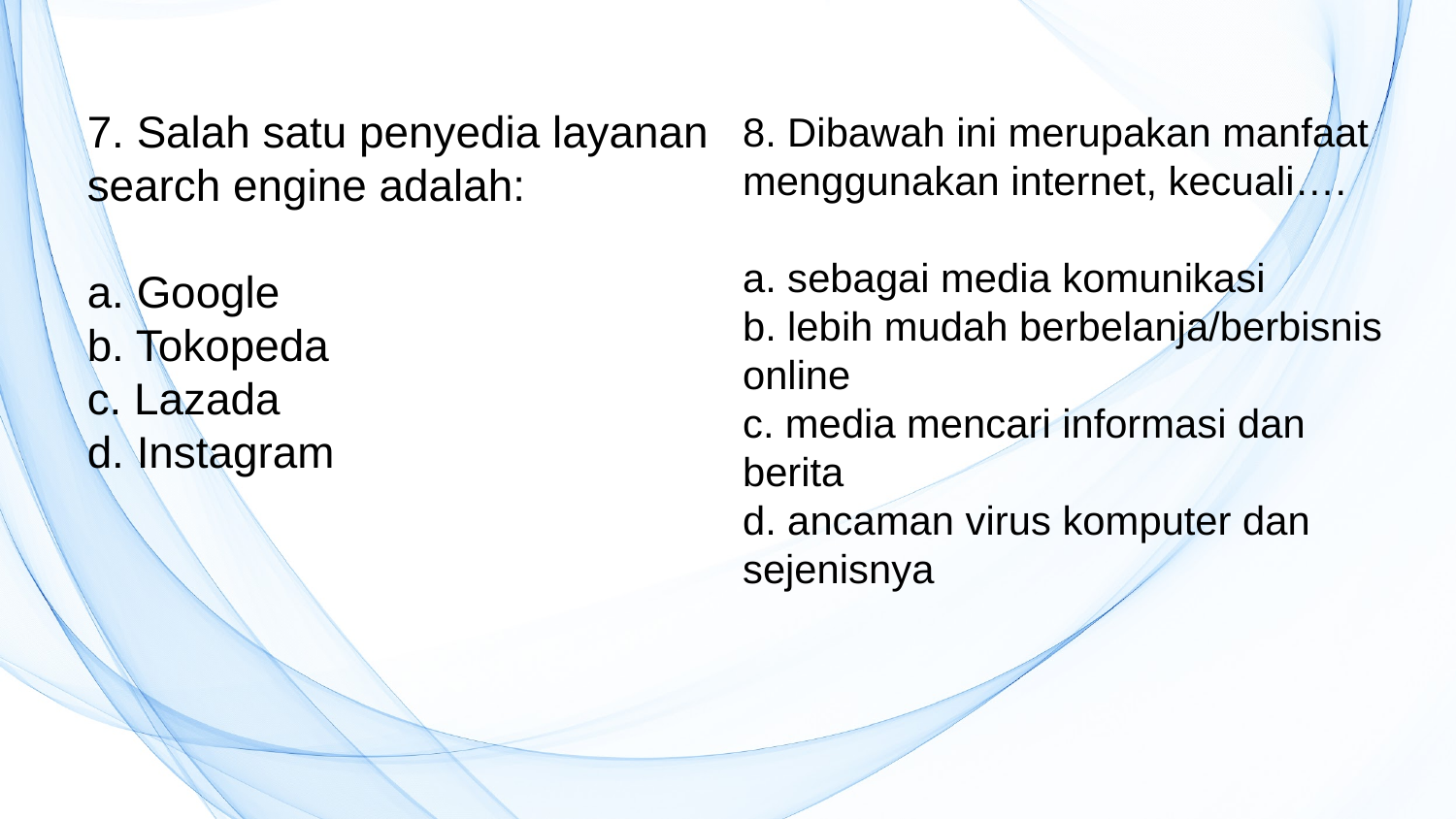

7. Salah satu penyedia layanan search engine adalah:
a. Google
b. Tokopeda
c. Lazada
d. Instagram
8. Dibawah ini merupakan manfaat menggunakan internet, kecuali….

a. sebagai media komunikasi
b. lebih mudah berbelanja/berbisnis online
c. media mencari informasi dan berita
d. ancaman virus komputer dan sejenisnya